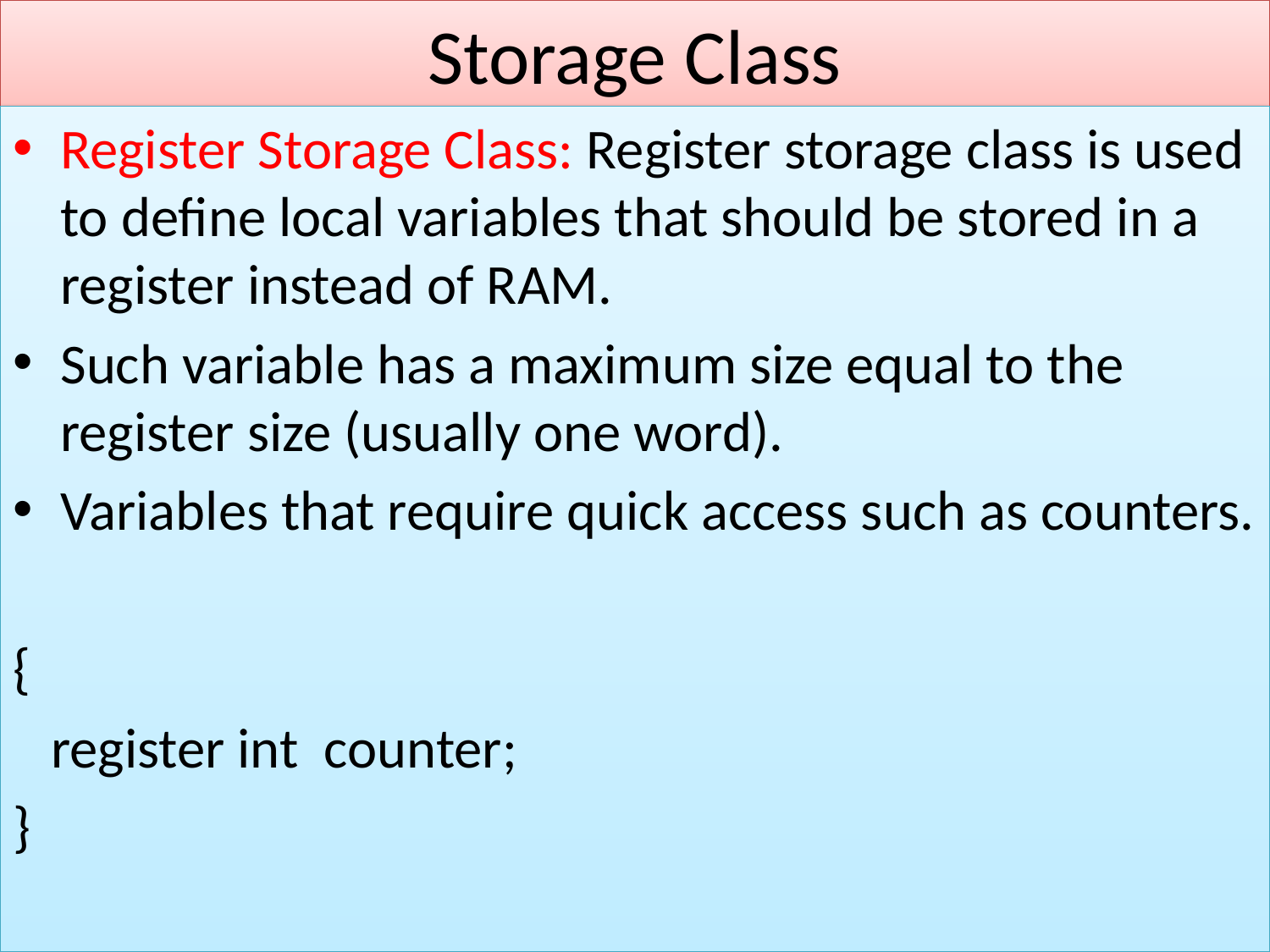

# Storage Class
Register Storage Class: Register storage class is used to define local variables that should be stored in a register instead of RAM.
Such variable has a maximum size equal to the register size (usually one word).
Variables that require quick access such as counters.

{
   register int  counter;
}